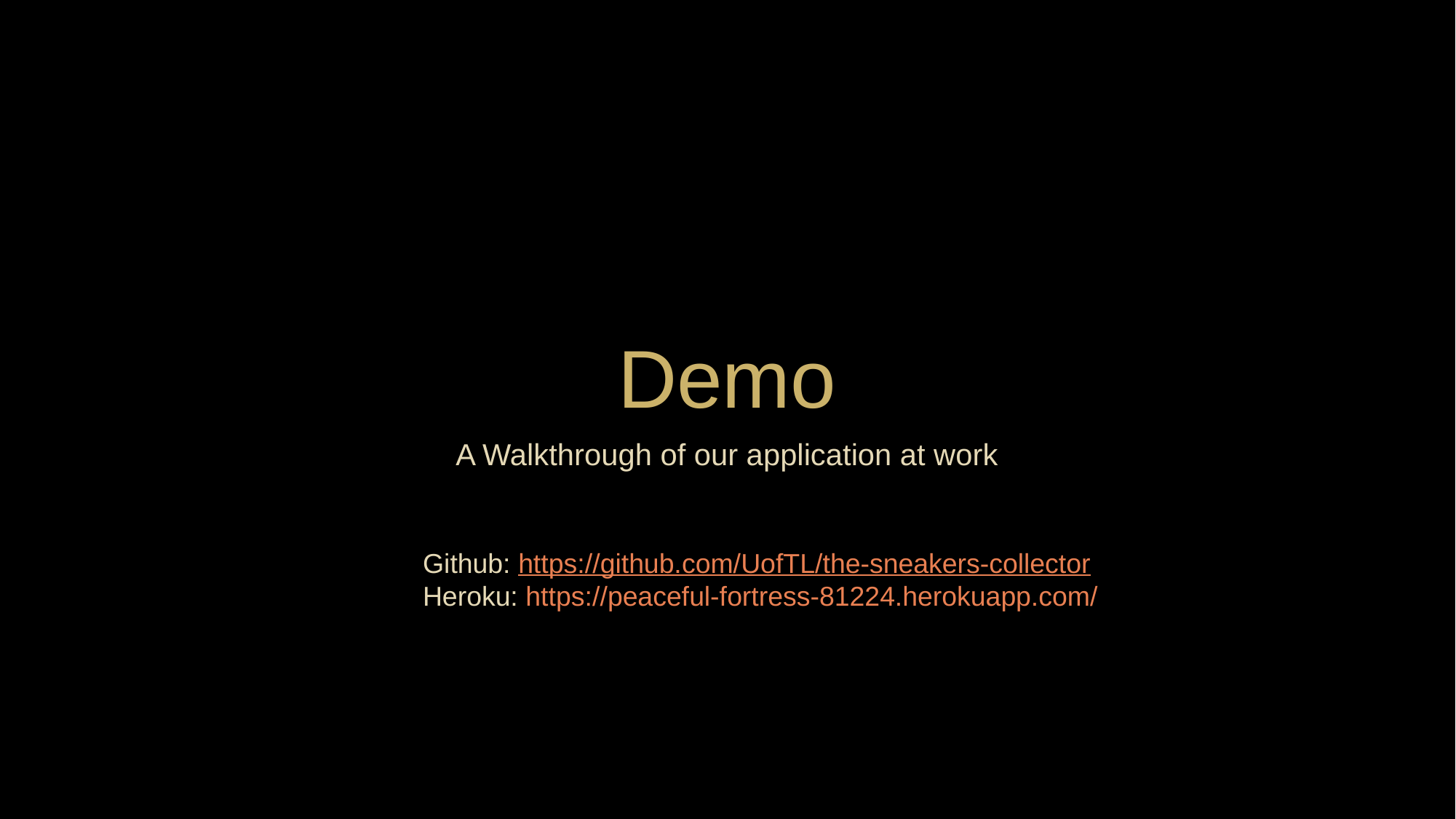

# Demo
A Walkthrough of our application at work
Github: https://github.com/UofTL/the-sneakers-collector
Heroku: https://peaceful-fortress-81224.herokuapp.com/